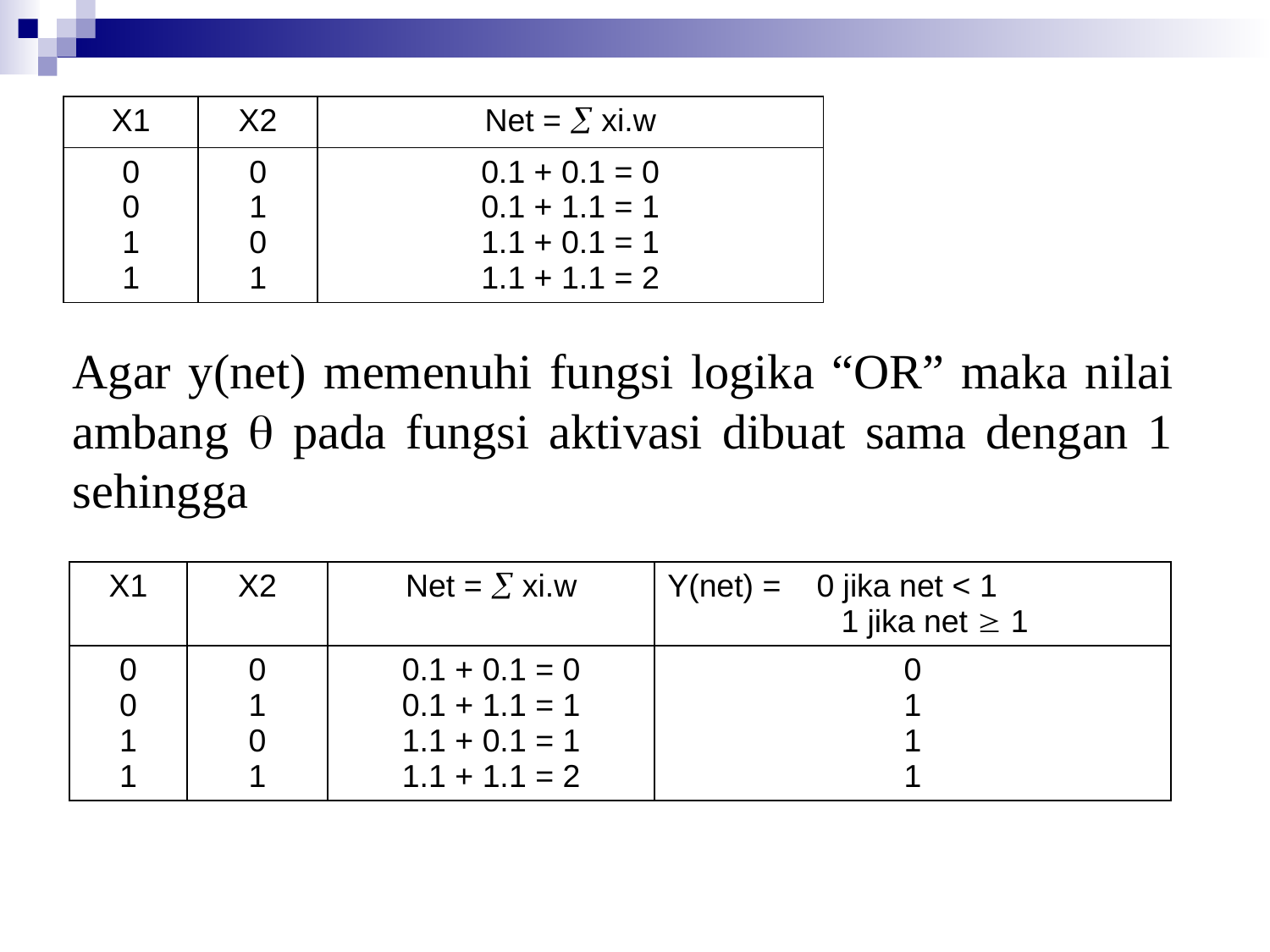

| X1 | X2 | Net = ∑ xi.w |
| --- | --- | --- |
| 0 0 1 1 | 0 1 0 1 | 0.1 + 0.1 = 0 0.1 + 1.1 = 1 1.1 + 0.1 = 1 1.1 + 1.1 = 2 |
Agar y(net) memenuhi fungsi logika “OR” maka nilai ambang θ pada fungsi aktivasi dibuat sama dengan 1 sehingga
| X1 | X2 | Net = ∑ xi.w | Y(net) = 0 jika net < 1 1 jika net ≥ 1 |
| --- | --- | --- | --- |
| 0 0 1 1 | 0 1 0 1 | 0.1 + 0.1 = 0 0.1 + 1.1 = 1 1.1 + 0.1 = 1 1.1 + 1.1 = 2 | 0 1 1 1 |